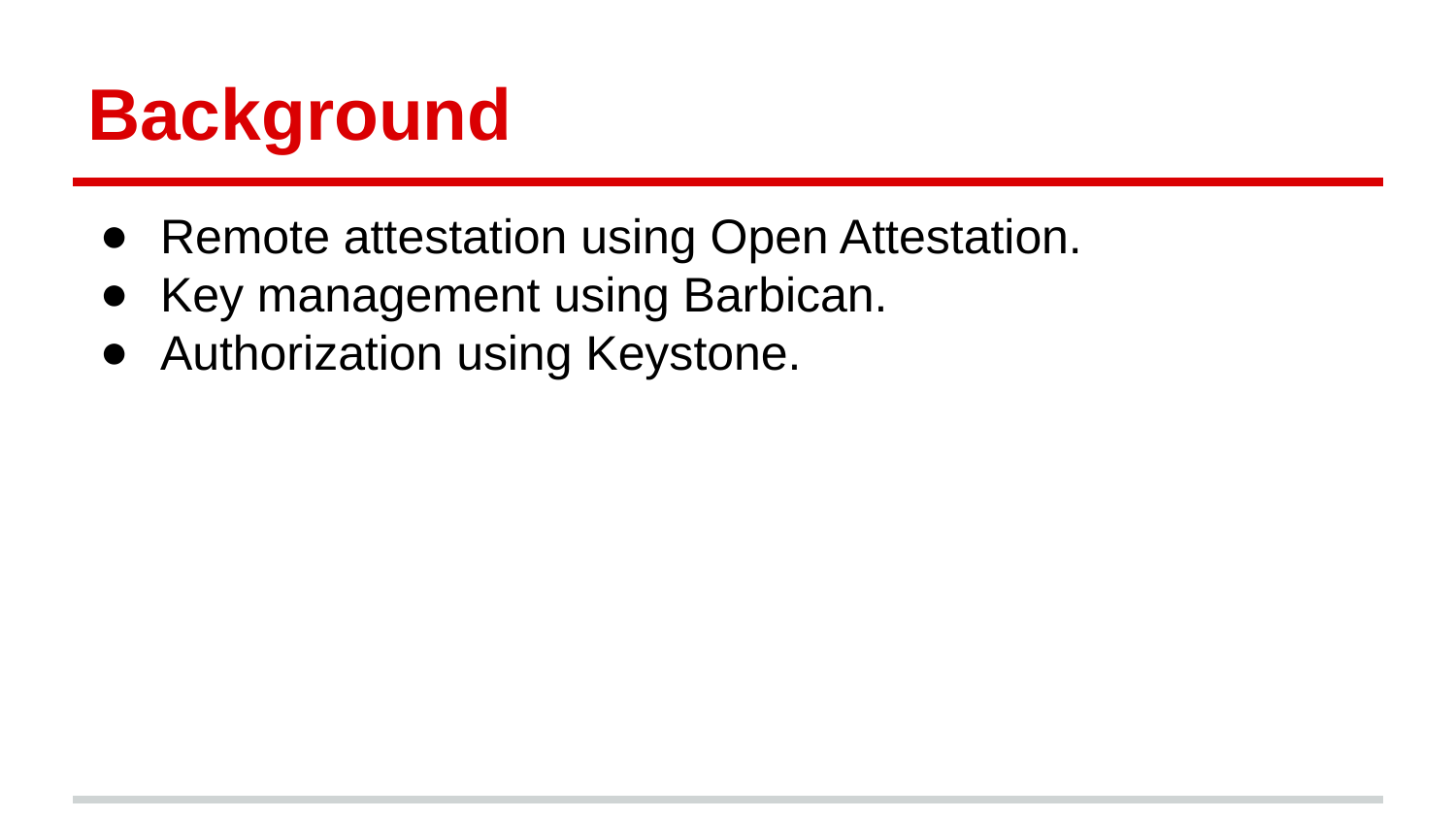

# Background
Remote attestation using Open Attestation.
Key management using Barbican.
Authorization using Keystone.